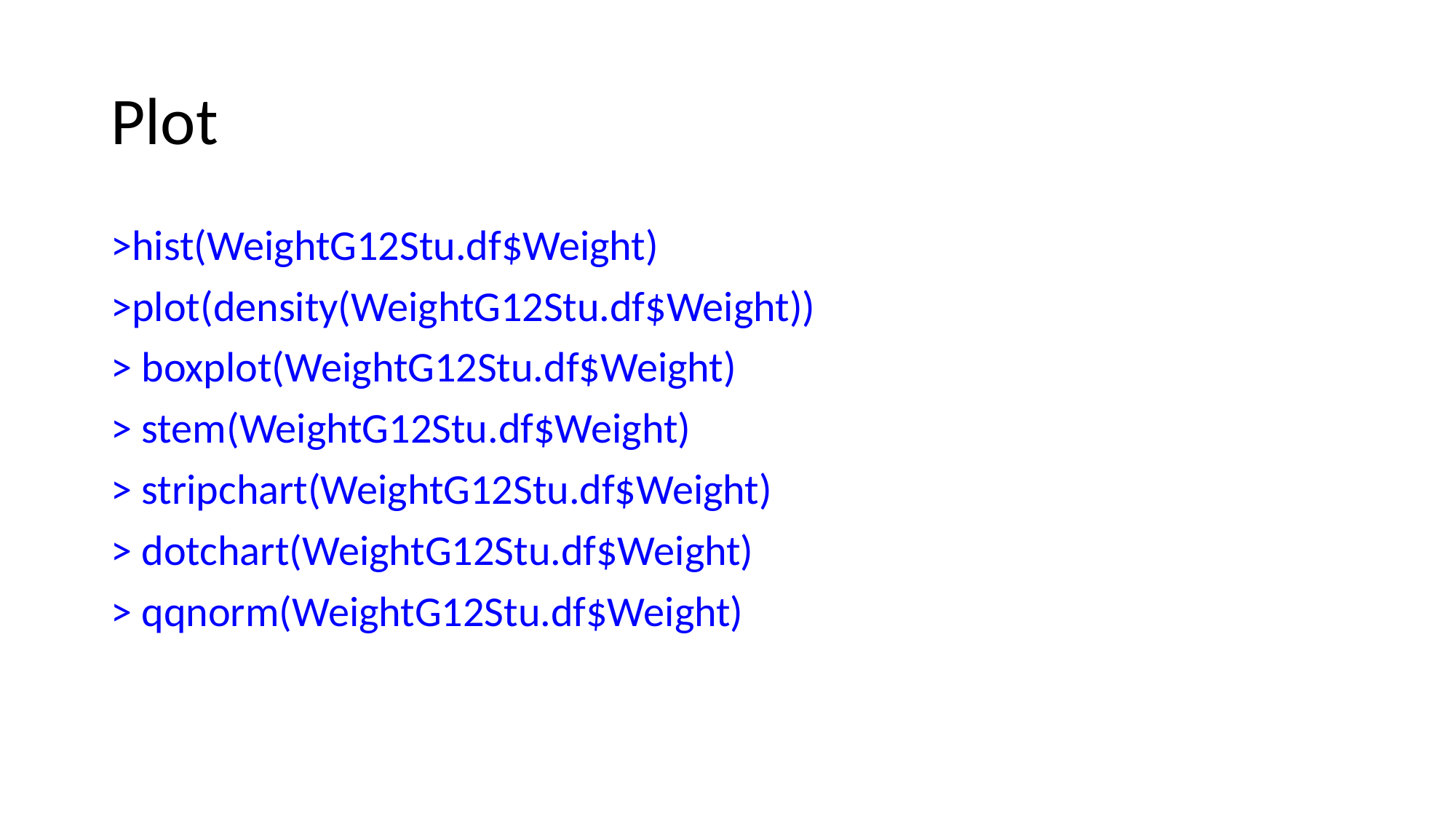

# Plot
>hist(WeightG12Stu.df$Weight)
>plot(density(WeightG12Stu.df$Weight))
> boxplot(WeightG12Stu.df$Weight)
> stem(WeightG12Stu.df$Weight)
> stripchart(WeightG12Stu.df$Weight)
> dotchart(WeightG12Stu.df$Weight)
> qqnorm(WeightG12Stu.df$Weight)